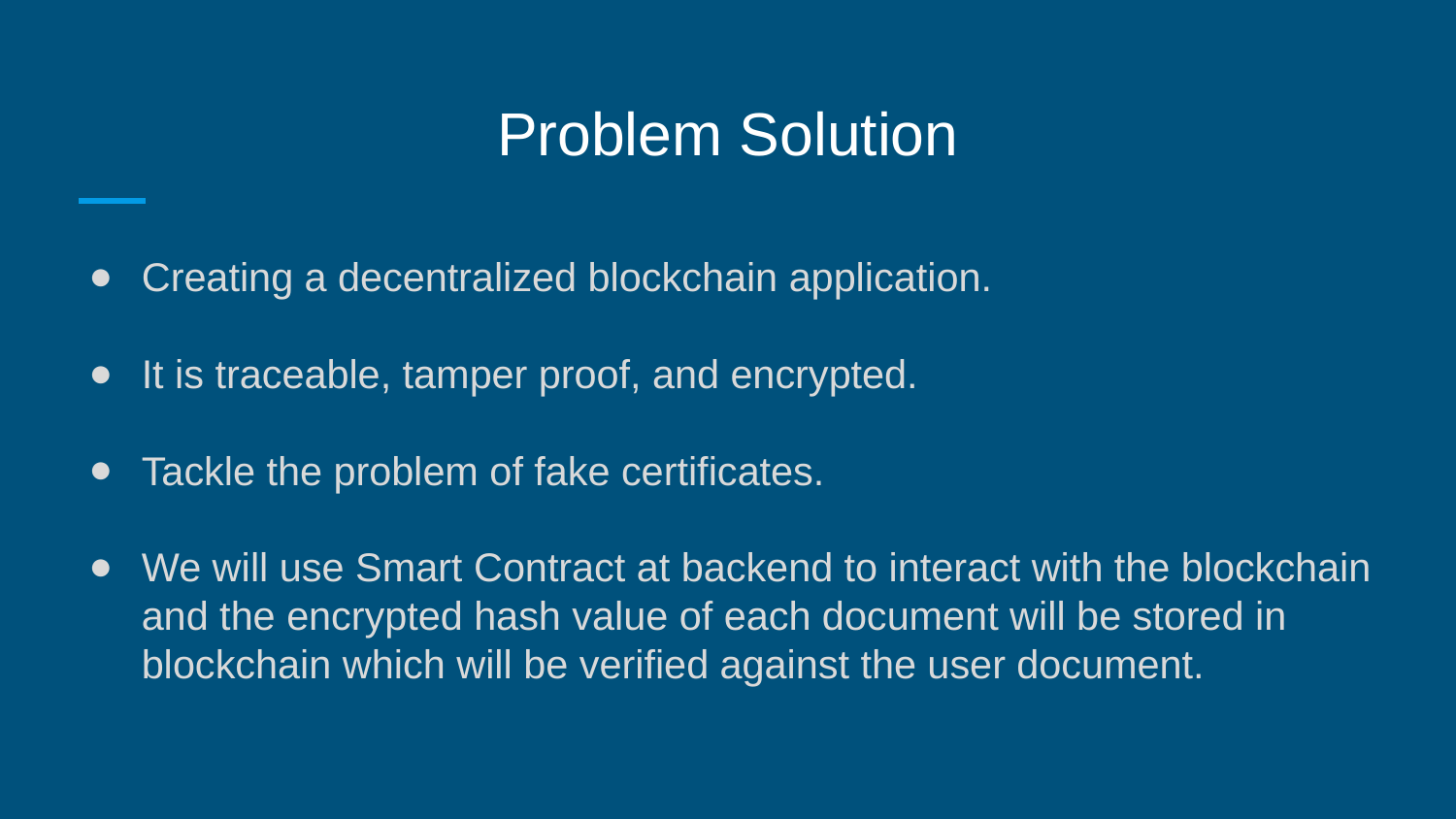

# Problem Solution
Creating a decentralized blockchain application.

It is traceable, tamper proof, and encrypted.

Tackle the problem of fake certificates.

We will use Smart Contract at backend to interact with the blockchain and the encrypted hash value of each document will be stored in blockchain which will be verified against the user document.